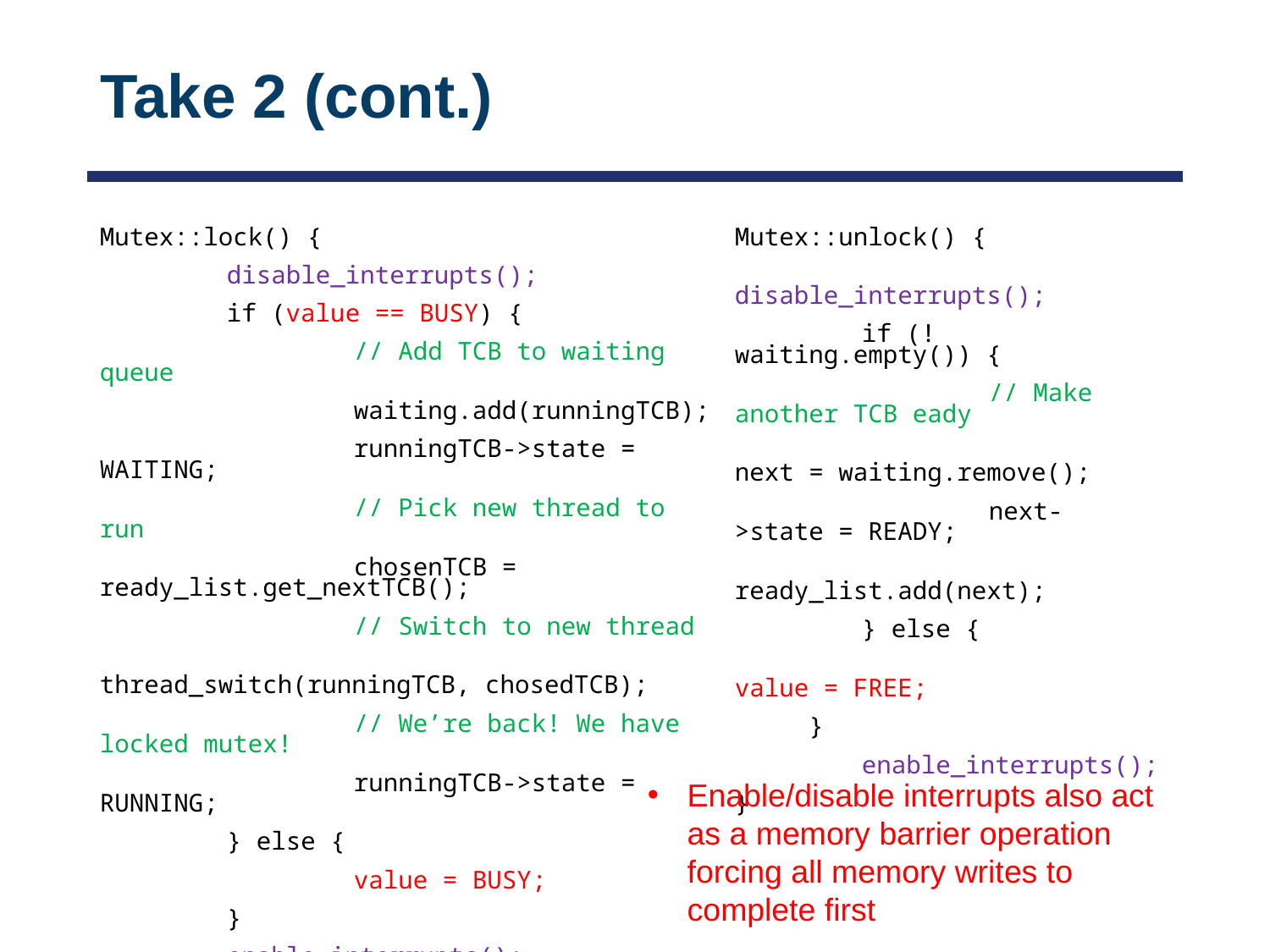

# Take 2 (cont.)
Mutex::lock() {
	disable_interrupts();
	if (value == BUSY) {
		// Add TCB to waiting queue
		waiting.add(runningTCB);
		runningTCB->state = WAITING;
		// Pick new thread to run
		chosenTCB = ready_list.get_nextTCB();
		// Switch to new thread
		thread_switch(runningTCB, chosedTCB);
		// We’re back! We have locked mutex!
		runningTCB->state = RUNNING;
	} else {
		value = BUSY;
	}
	enable_interrupts();
}
Mutex::unlock() {
	disable_interrupts();
	if (!waiting.empty()) {
		// Make another TCB eady
		next = waiting.remove();
		next->state = READY;
		ready_list.add(next);
	} else {
		value = FREE;
     }
 	enable_interrupts();
}
Enable/disable interrupts also act as a memory barrier operation forcing all memory writes to complete first